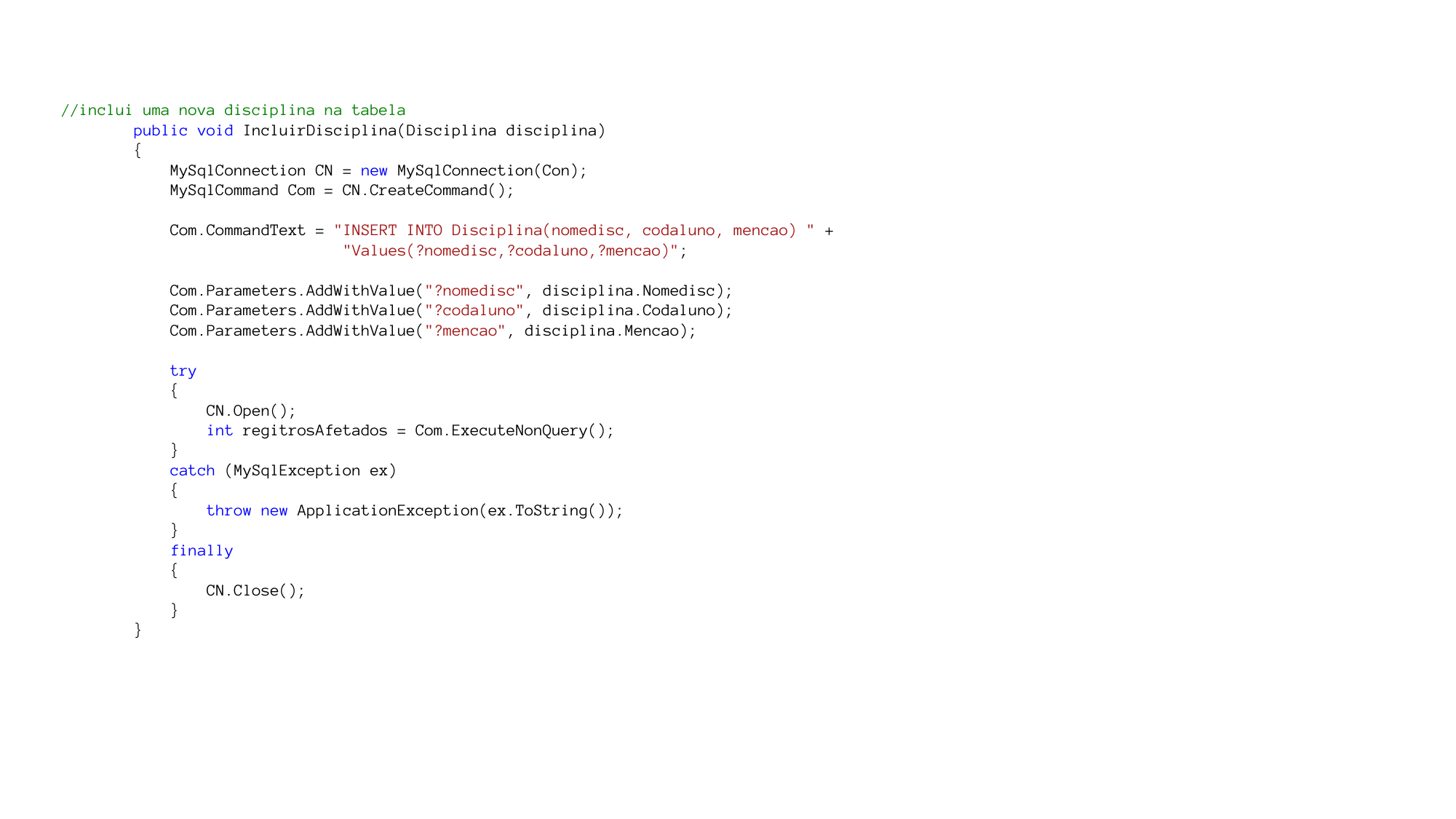

//inclui uma nova disciplina na tabela
        public void IncluirDisciplina(Disciplina disciplina)
        {
            MySqlConnection CN = new MySqlConnection(Con);
            MySqlCommand Com = CN.CreateCommand();

            Com.CommandText = "INSERT INTO Disciplina(nomedisc, codaluno, mencao) " +
                               "Values(?nomedisc,?codaluno,?mencao)";

            Com.Parameters.AddWithValue("?nomedisc", disciplina.Nomedisc);
            Com.Parameters.AddWithValue("?codaluno", disciplina.Codaluno);
            Com.Parameters.AddWithValue("?mencao", disciplina.Mencao);

            try
            {
                CN.Open();
                int regitrosAfetados = Com.ExecuteNonQuery();
            }
            catch (MySqlException ex)
            {
                throw new ApplicationException(ex.ToString());
            }
            finally
            {
                CN.Close();
            }
        }